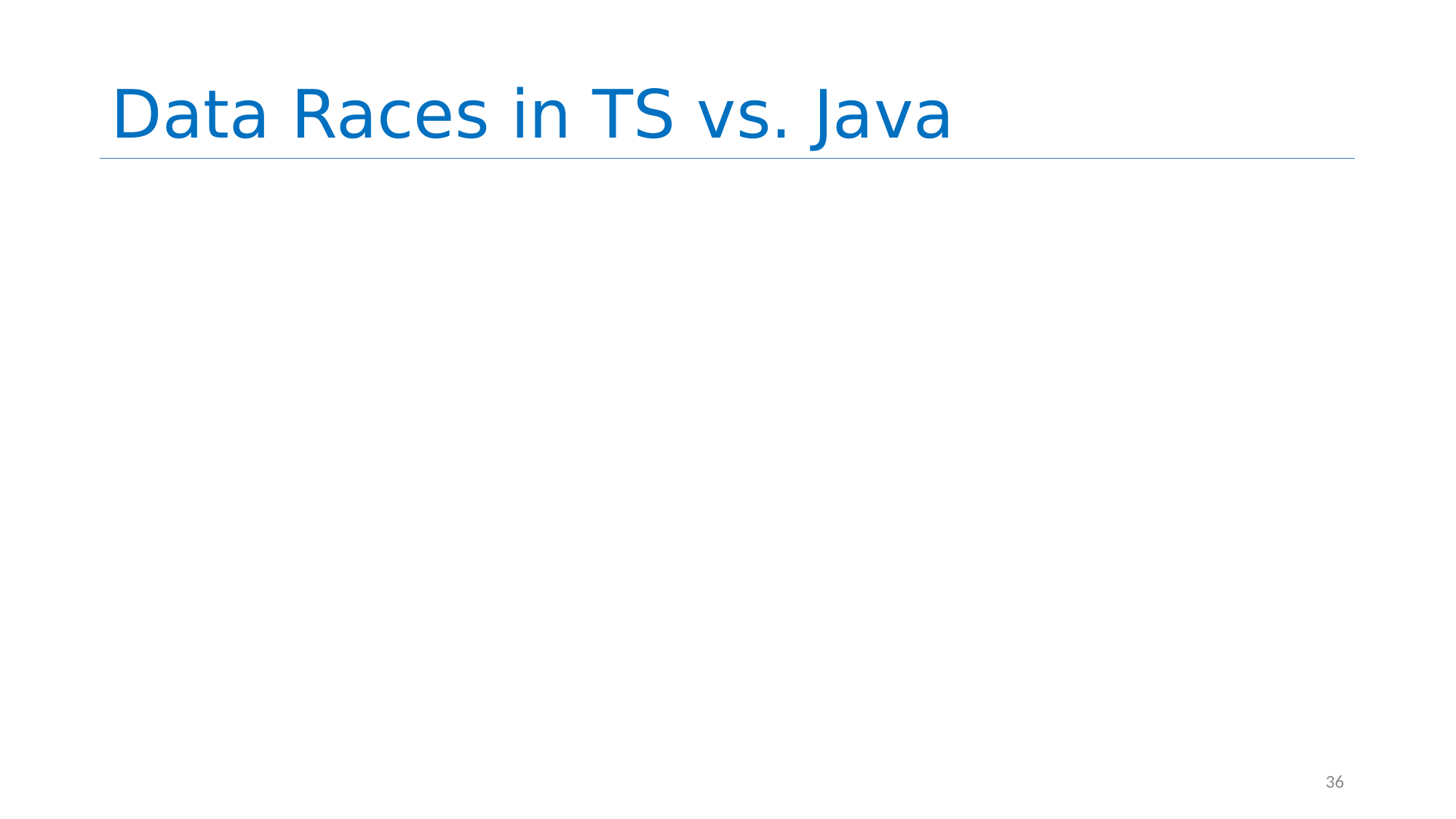

# Data Races in TS vs. Java
36